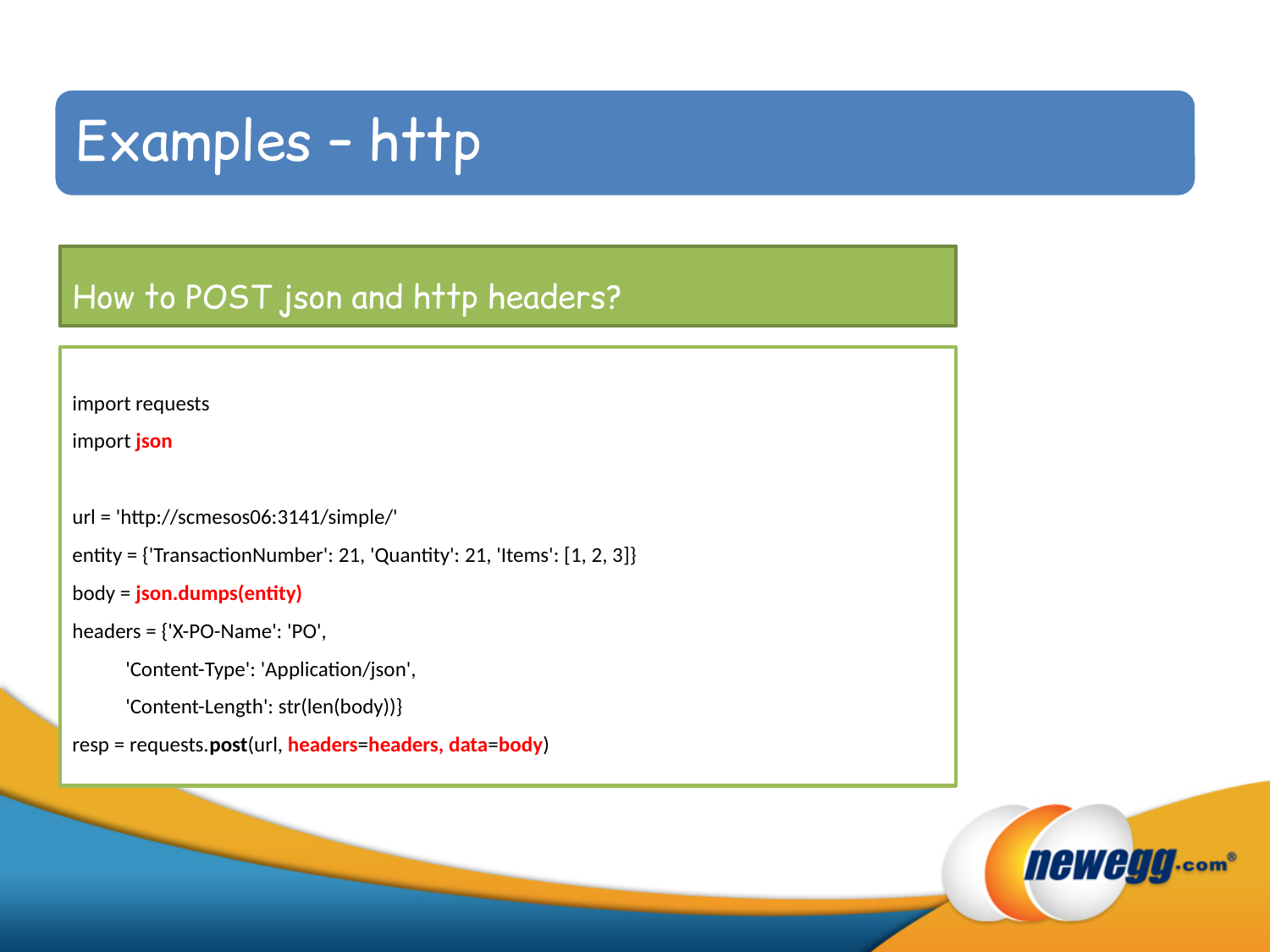

Examples – http
How to POST json and http headers?
import requests
import json
url = 'http://scmesos06:3141/simple/'
entity = {'TransactionNumber': 21, 'Quantity': 21, 'Items': [1, 2, 3]}
body = json.dumps(entity)
headers = {'X-PO-Name': 'PO',
           'Content-Type': 'Application/json',
           'Content-Length': str(len(body))}
resp = requests.post(url, headers=headers, data=body)